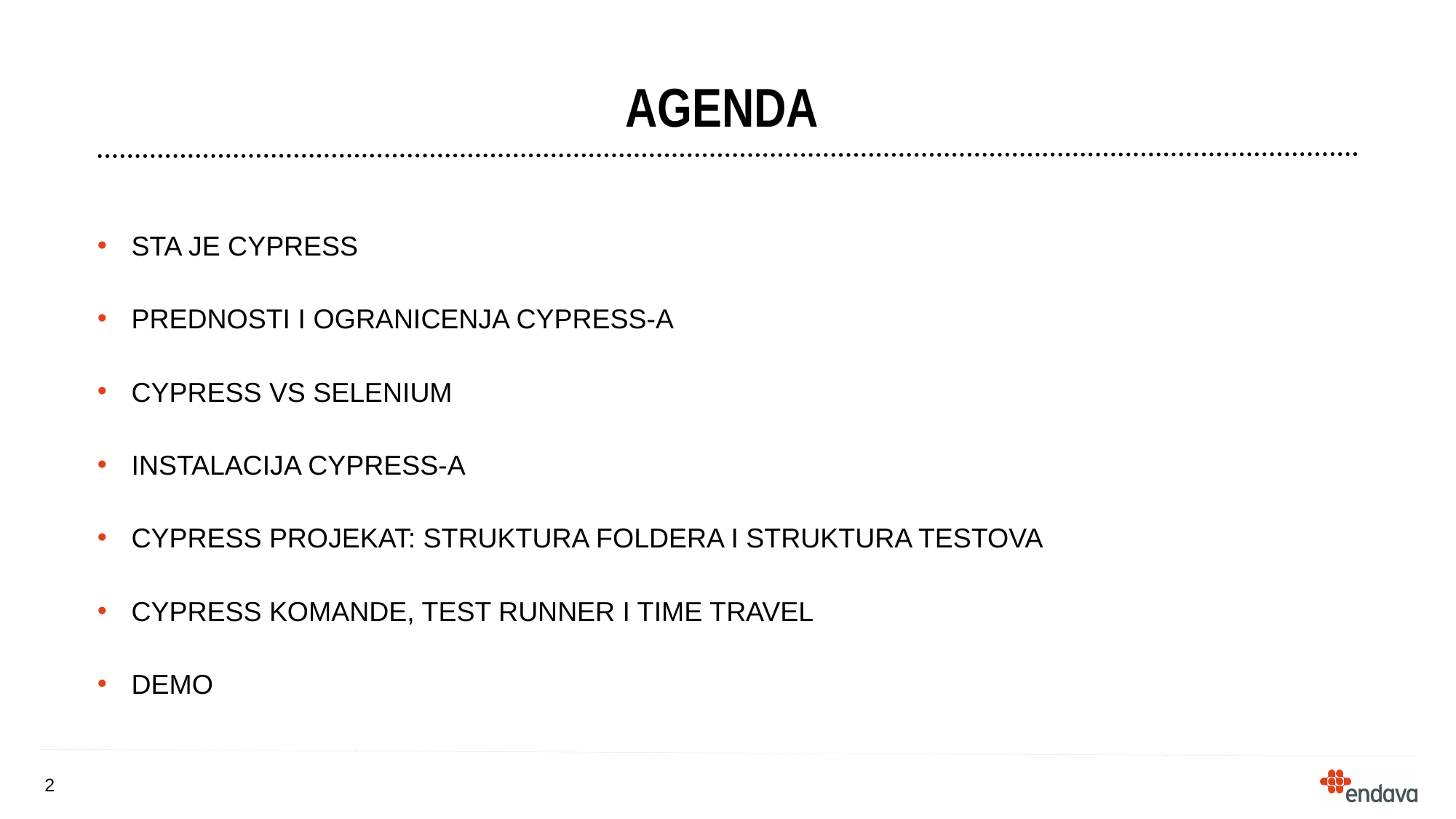

# AGENDA
STA JE CYPRESS
PREDNOSTI I OGRANICENJA CYPRESS-A
CYPRESS VS SELENIUM
INSTALACIJA CYPRESS-A
CYPRESS PROJEKAT: STRUKTURA FOLDERA I STRUKTURA TESTOVA
CYPRESS KOMANDE, TEST RUNNER I TIME TRAVEL
DEMO